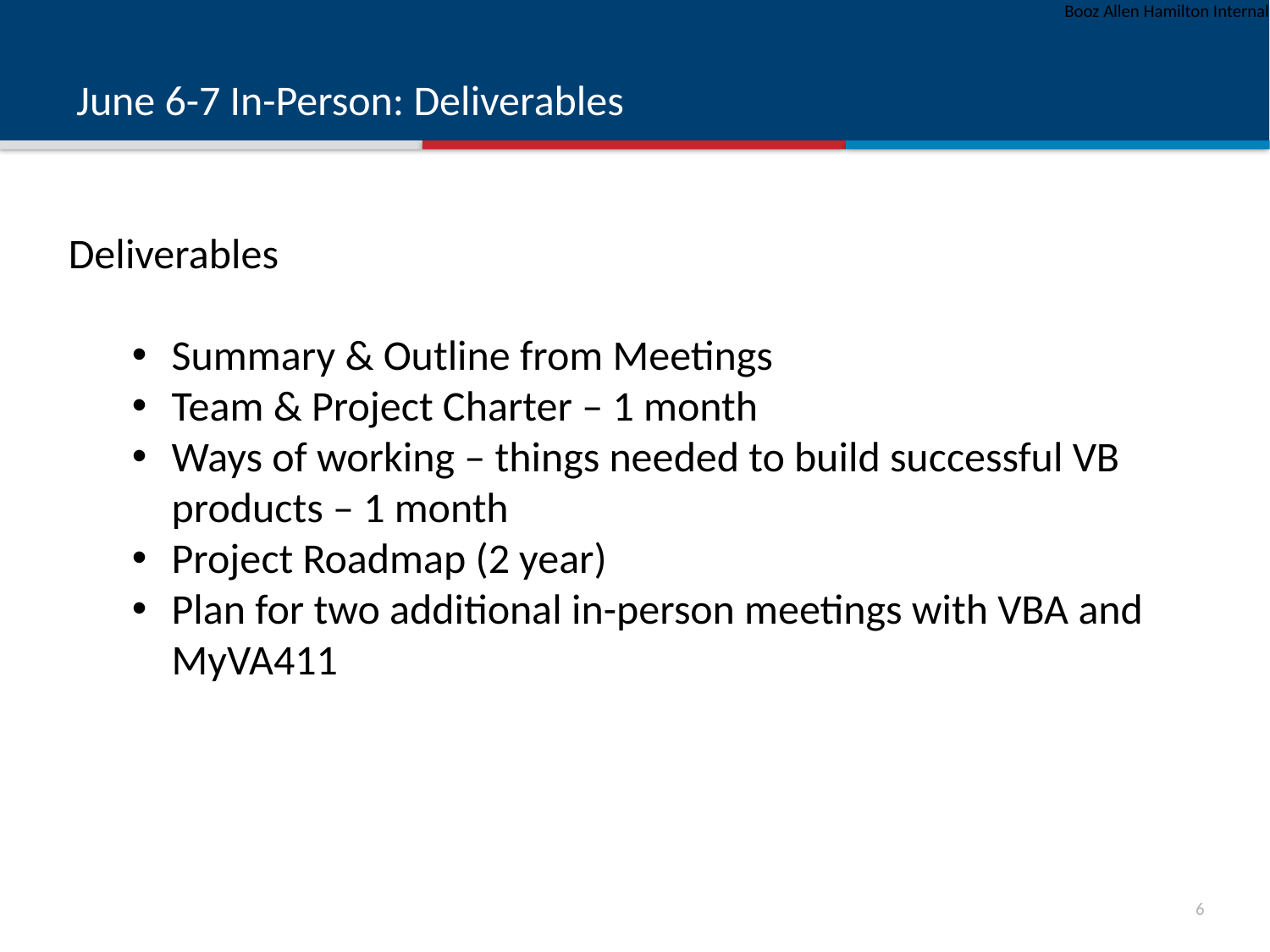

# June 6-7 In-Person: Deliverables
Deliverables

Summary & Outline from Meetings
Team & Project Charter – 1 month
Ways of working – things needed to build successful VB products – 1 month
Project Roadmap (2 year)
Plan for two additional in-person meetings with VBA and MyVA411

6